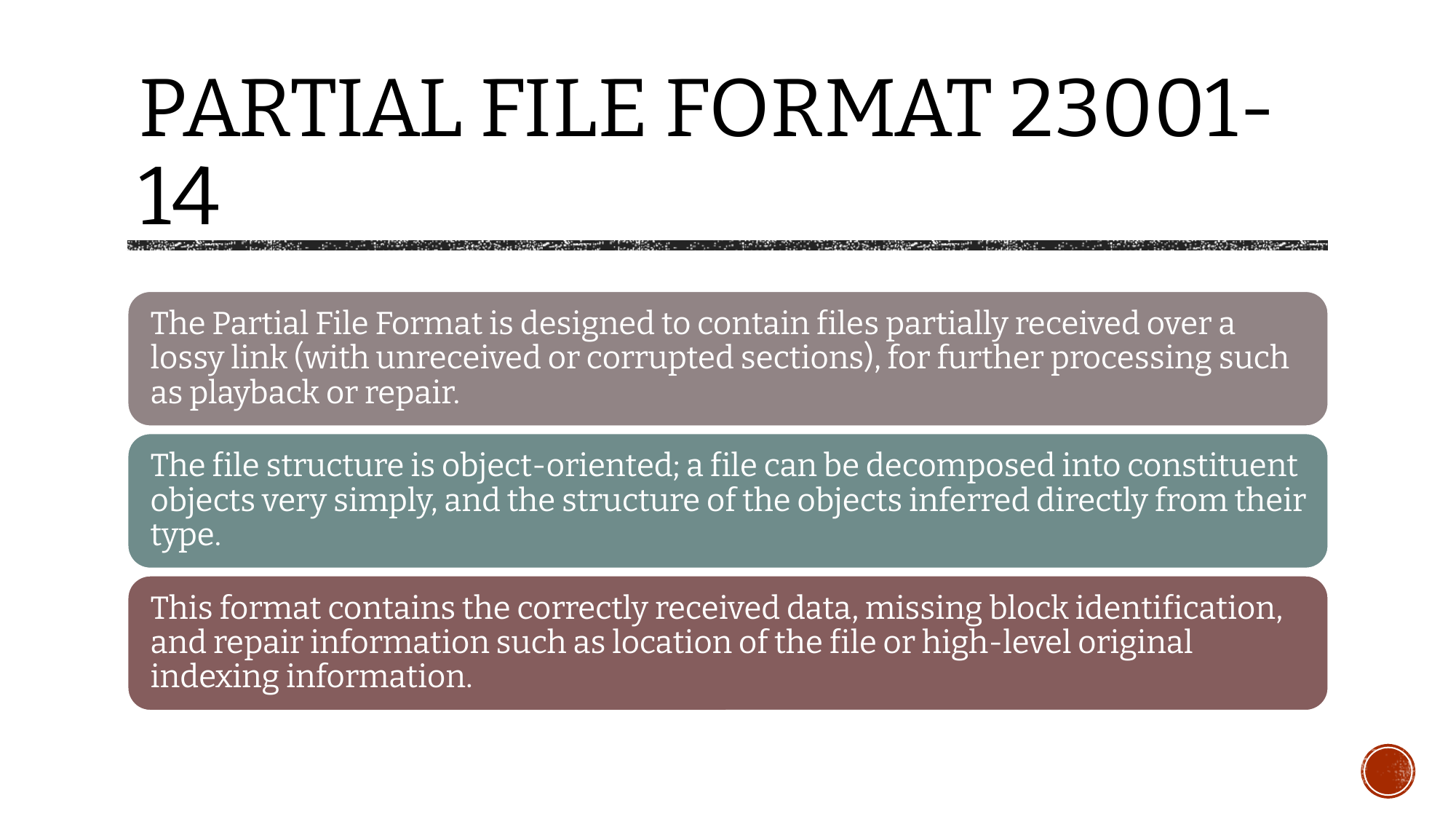

# Partial file Format 23001-14

The Partial File Format is designed to contain files partially received over a lossy link (with unreceived or corrupted sections), for further processing such as playback or repair.
The file structure is object-oriented; a file can be decomposed into constituent objects very simply, and the structure of the objects inferred directly from their type.
This format contains the correctly received data, missing block identification, and repair information such as location of the file or high-level original indexing information.